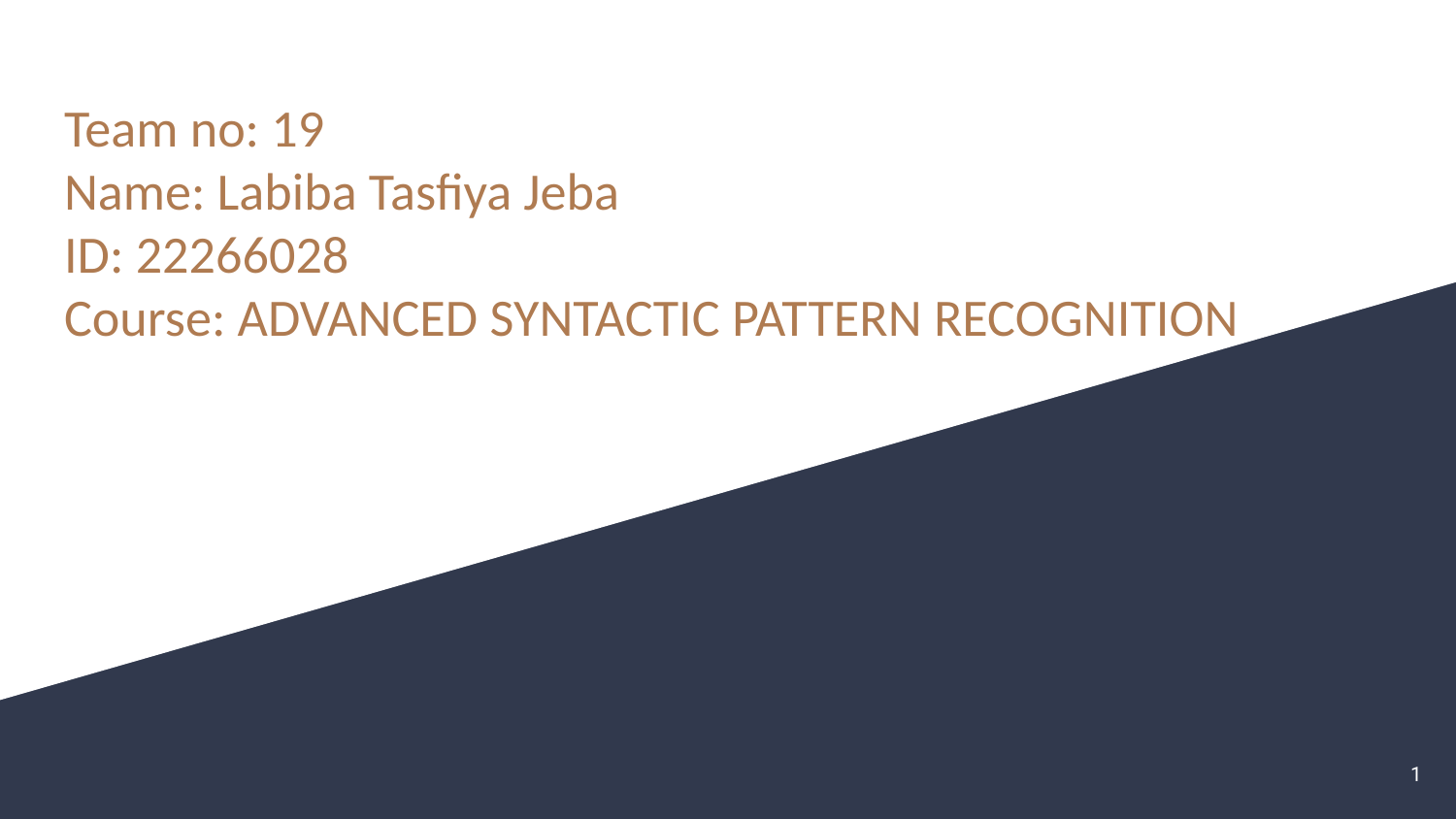

# Team no: 19
Name: Labiba Tasfiya Jeba
ID: 22266028
Course: ADVANCED SYNTACTIC PATTERN RECOGNITION
1